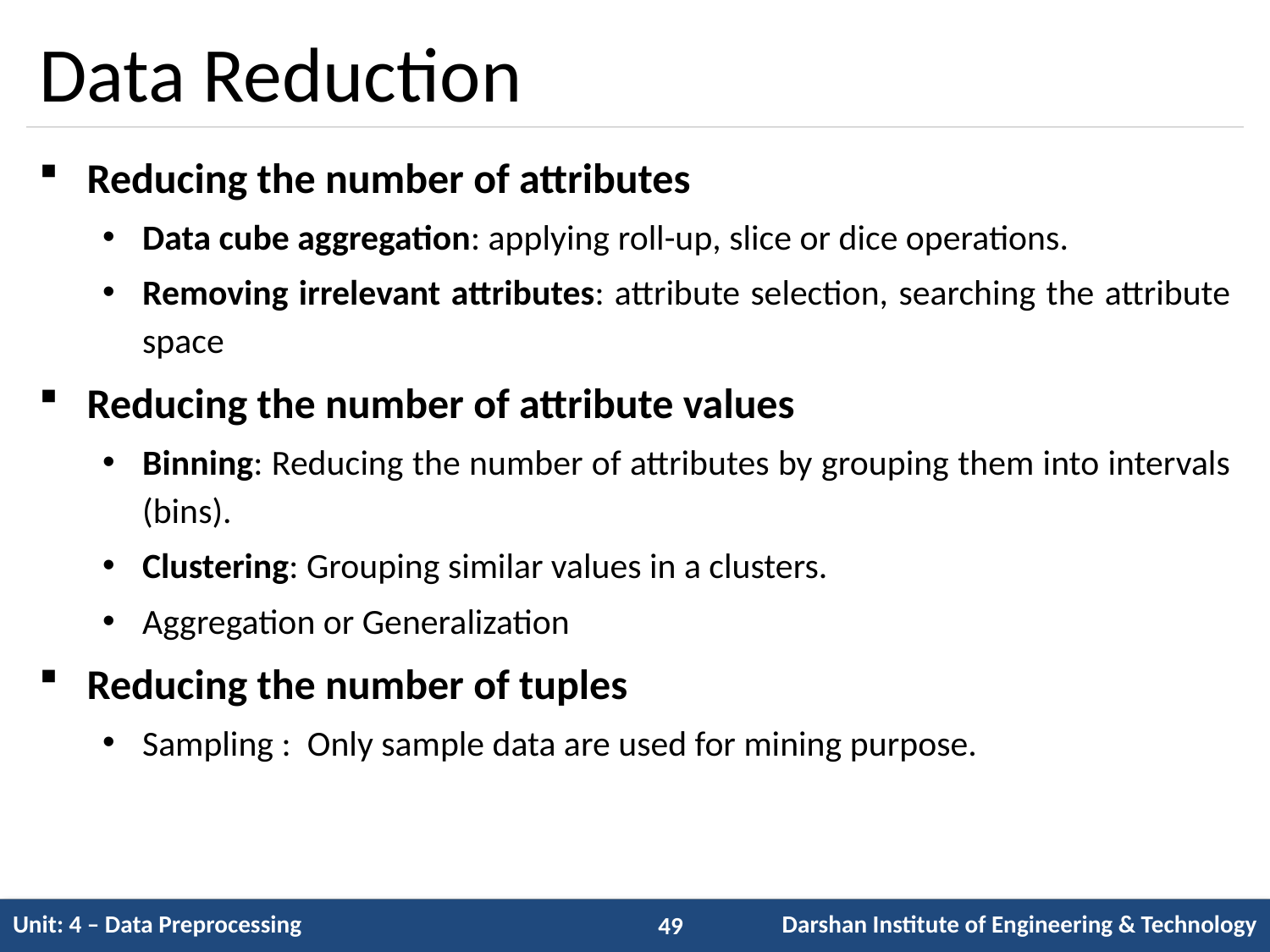

# Data Reduction
Reducing the number of attributes
Data cube aggregation: applying roll-up, slice or dice operations.
Removing irrelevant attributes: attribute selection, searching the attribute space
Reducing the number of attribute values
Binning: Reducing the number of attributes by grouping them into intervals (bins).
Clustering: Grouping similar values in a clusters.
Aggregation or Generalization
Reducing the number of tuples
Sampling :  Only sample data are used for mining purpose.